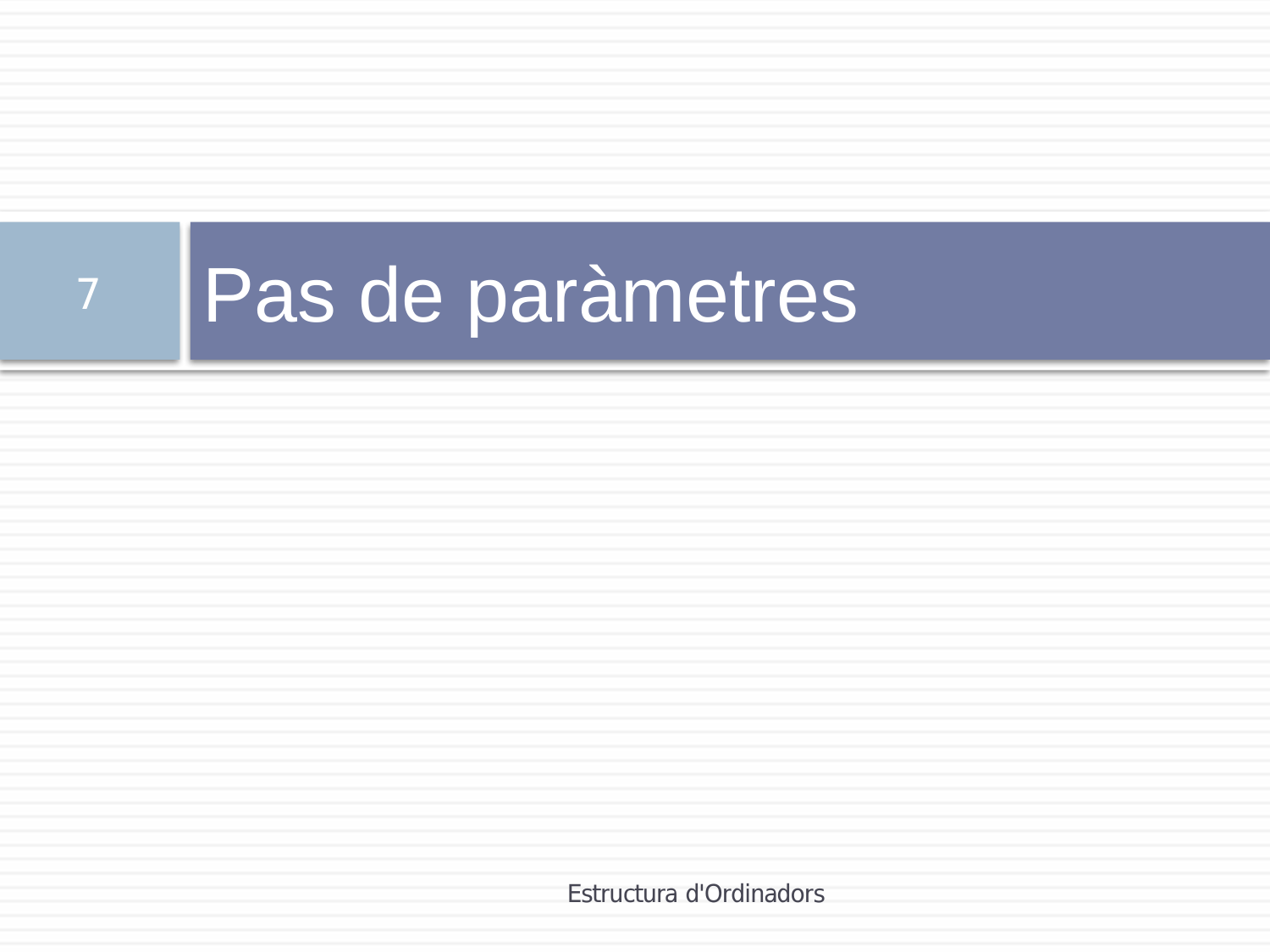

# Pas de paràmetres
7

Estructura d'Ordinadors